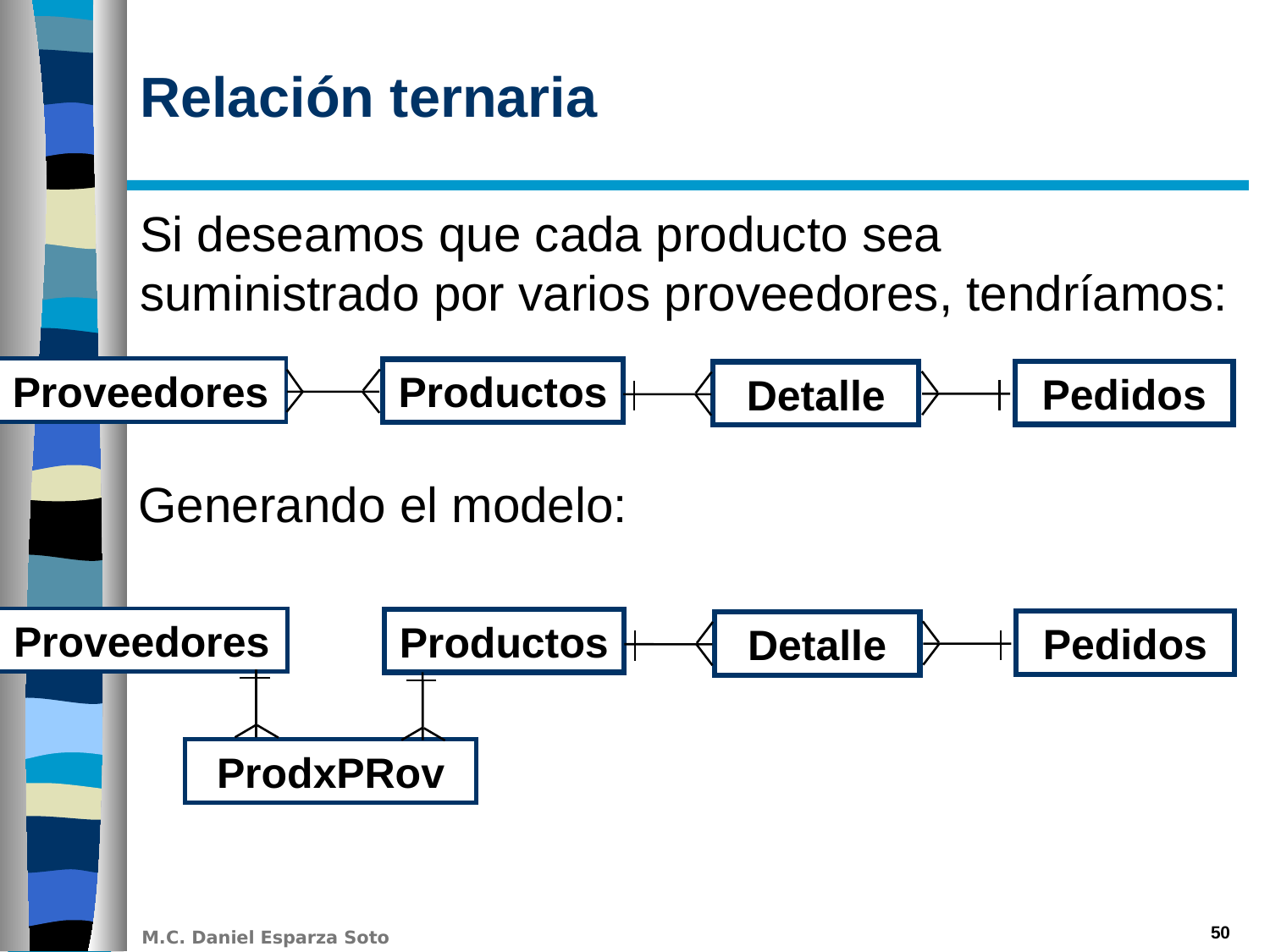

# Relación ternaria
Si deseamos que cada producto sea suministrado por varios proveedores, tendríamos:
Proveedores
Productos
Pedidos
Detalle

Generando el modelo:
Proveedores
Productos
Pedidos
Detalle

ProdxPRov
50